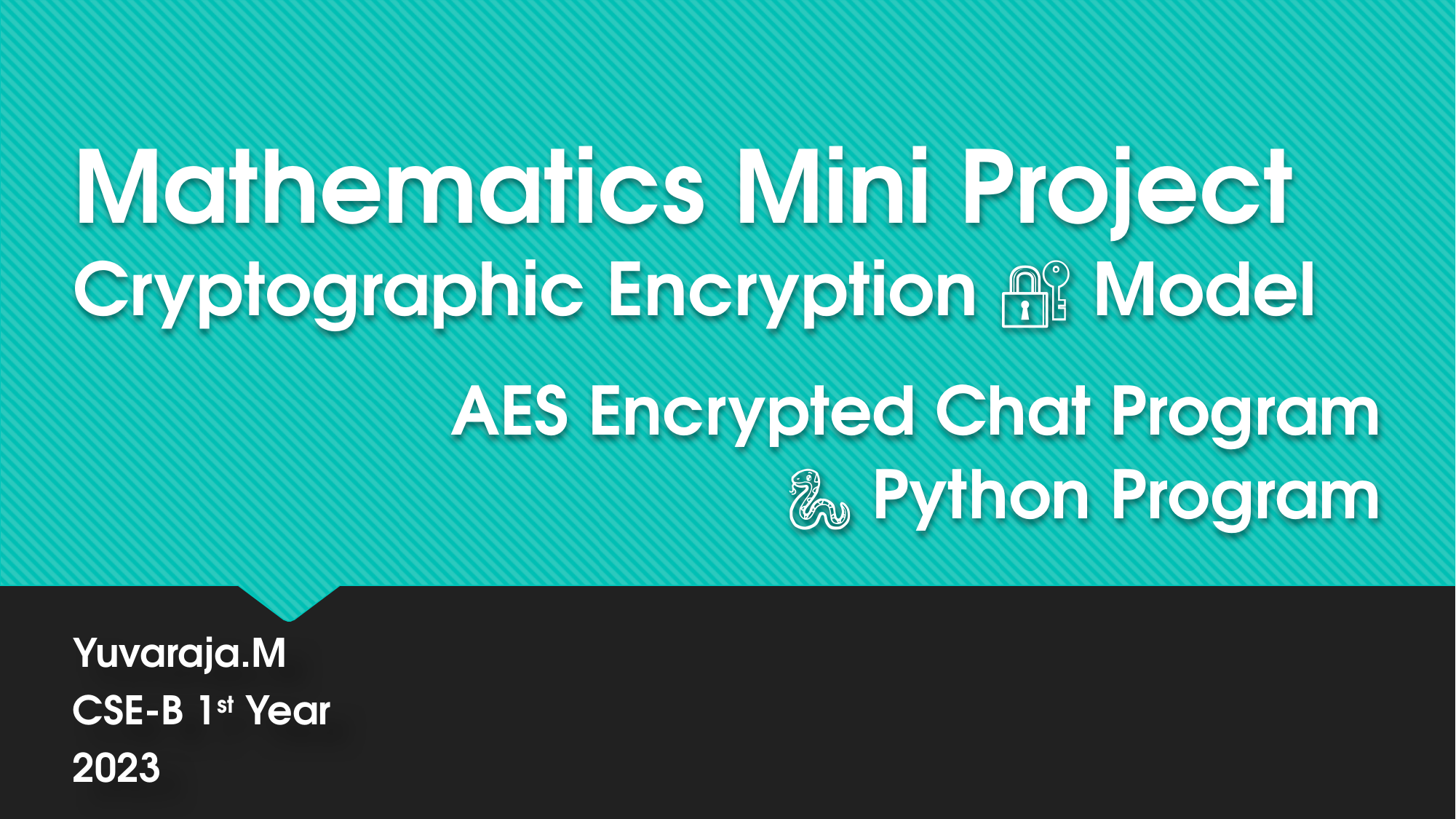

# Mathematics Mini Project Cryptographic Encryption 🔐 Model
AES Encrypted Chat Program
🐍 Python Program
Yuvaraja.M
CSE-B 1st Year
2023